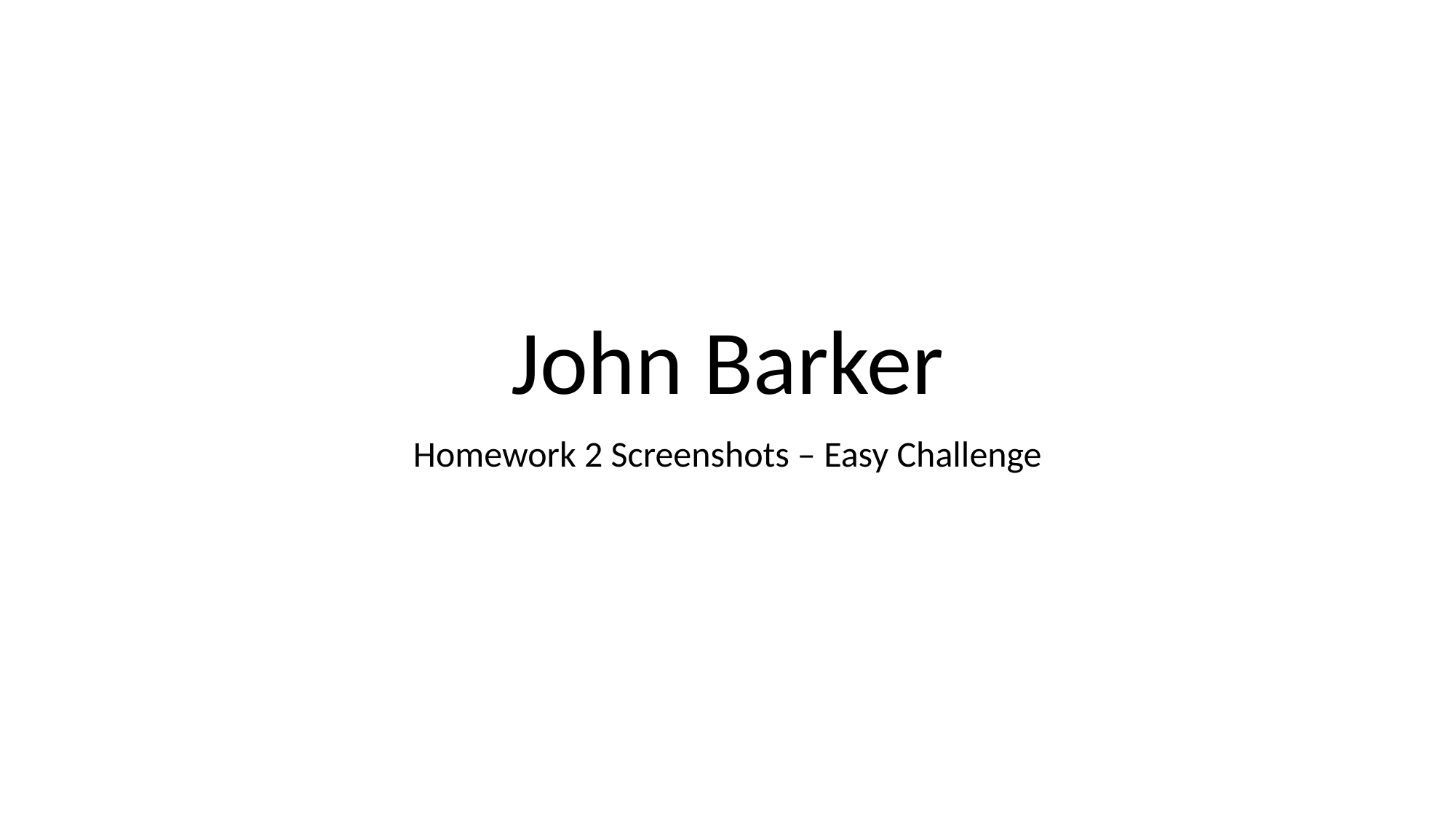

# John Barker
Homework 2 Screenshots – Easy Challenge